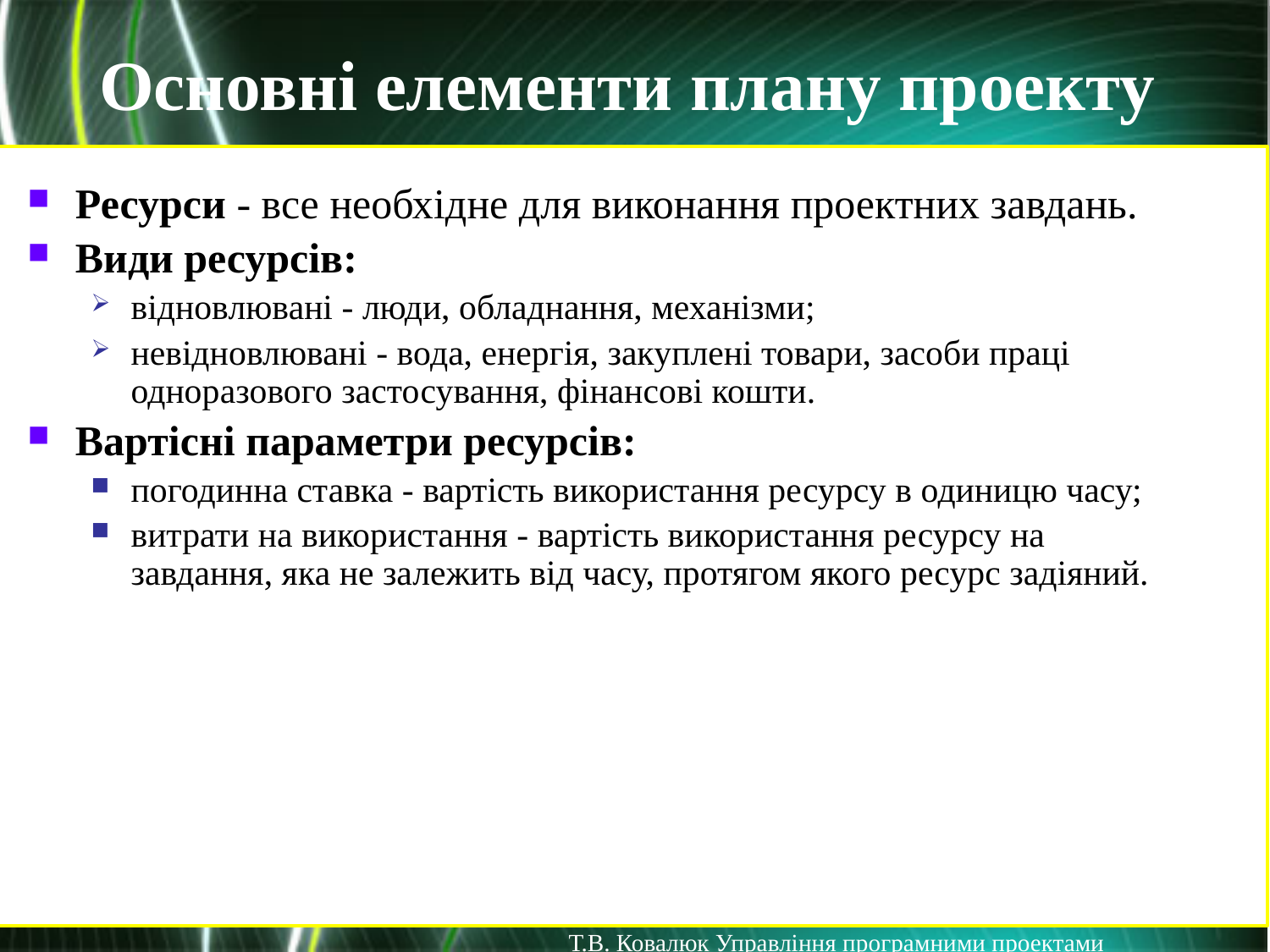

Основні елементи плану проекту
Ресурси - все необхідне для виконання проектних завдань.
Види ресурсів:
відновлювані - люди, обладнання, механізми;
невідновлювані - вода, енергія, закуплені товари, засоби праці одноразового застосування, фінансові кошти.
Вартісні параметри ресурсів:
погодинна ставка - вартість використання ресурсу в одиницю часу;
витрати на використання - вартість використання ресурсу на завдання, яка не залежить від часу, протягом якого ресурс задіяний.